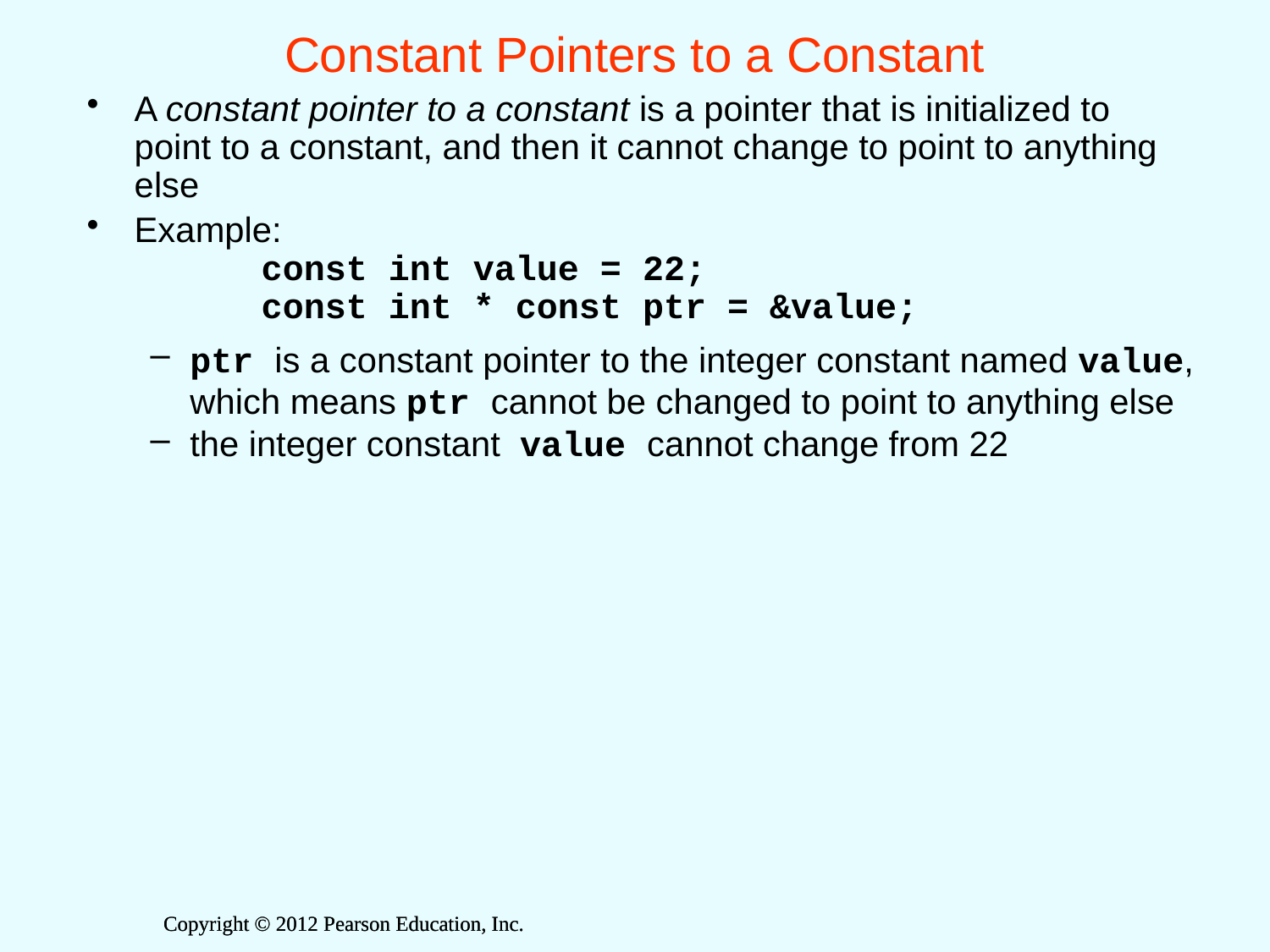

# Constant Pointers to a Constant
A constant pointer to a constant is a pointer that is initialized to point to a constant, and then it cannot change to point to anything else
Example:
	const int value = 22;
	const int * const ptr = &value;
ptr is a constant pointer to the integer constant named value, which means ptr cannot be changed to point to anything else
the integer constant  value cannot change from 22